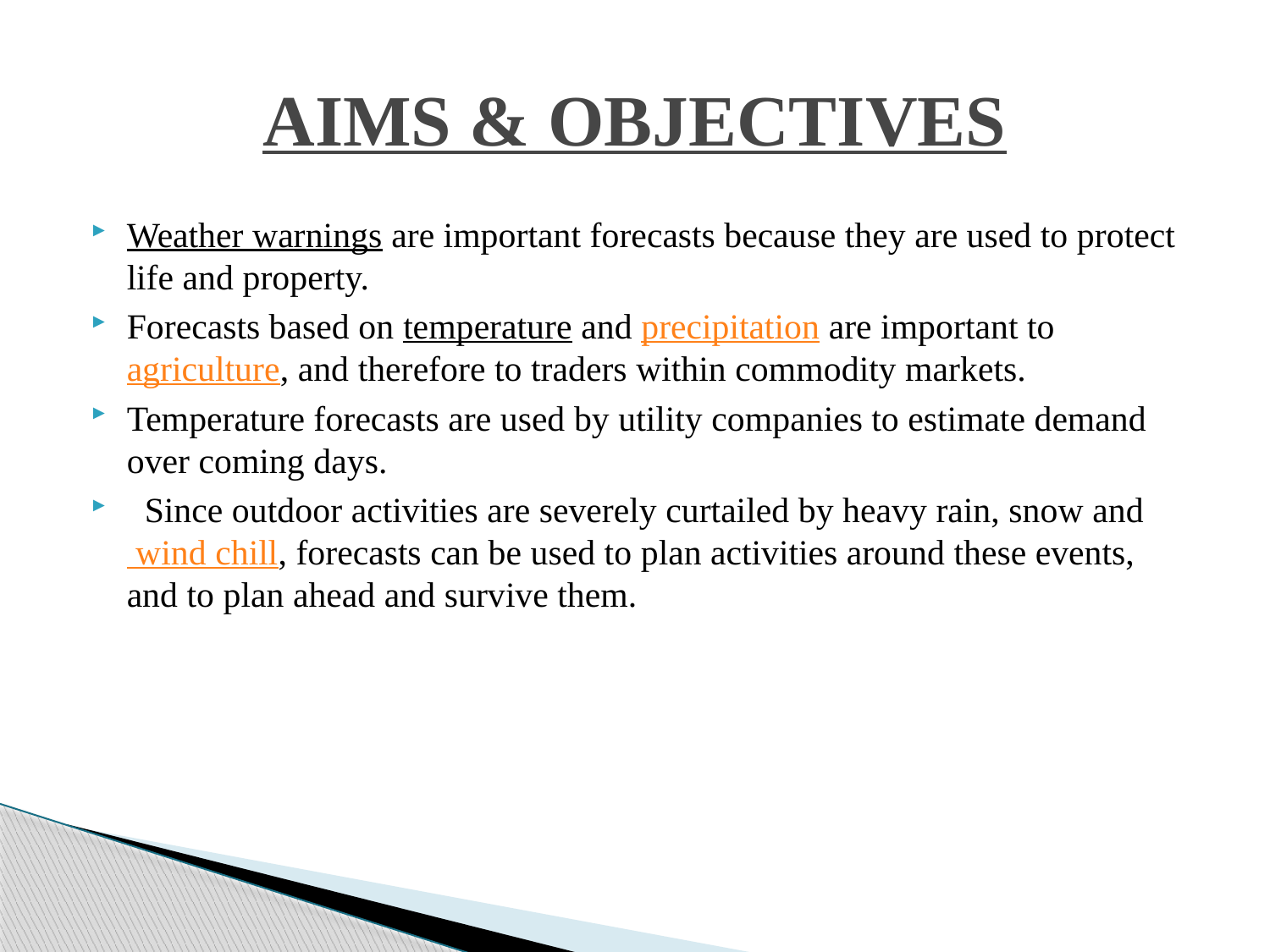

# AIMS & OBJECTIVES
Weather warnings are important forecasts because they are used to protect life and property.
Forecasts based on temperature and precipitation are important to agriculture, and therefore to traders within commodity markets.
Temperature forecasts are used by utility companies to estimate demand over coming days.
  Since outdoor activities are severely curtailed by heavy rain, snow and wind chill, forecasts can be used to plan activities around these events, and to plan ahead and survive them.